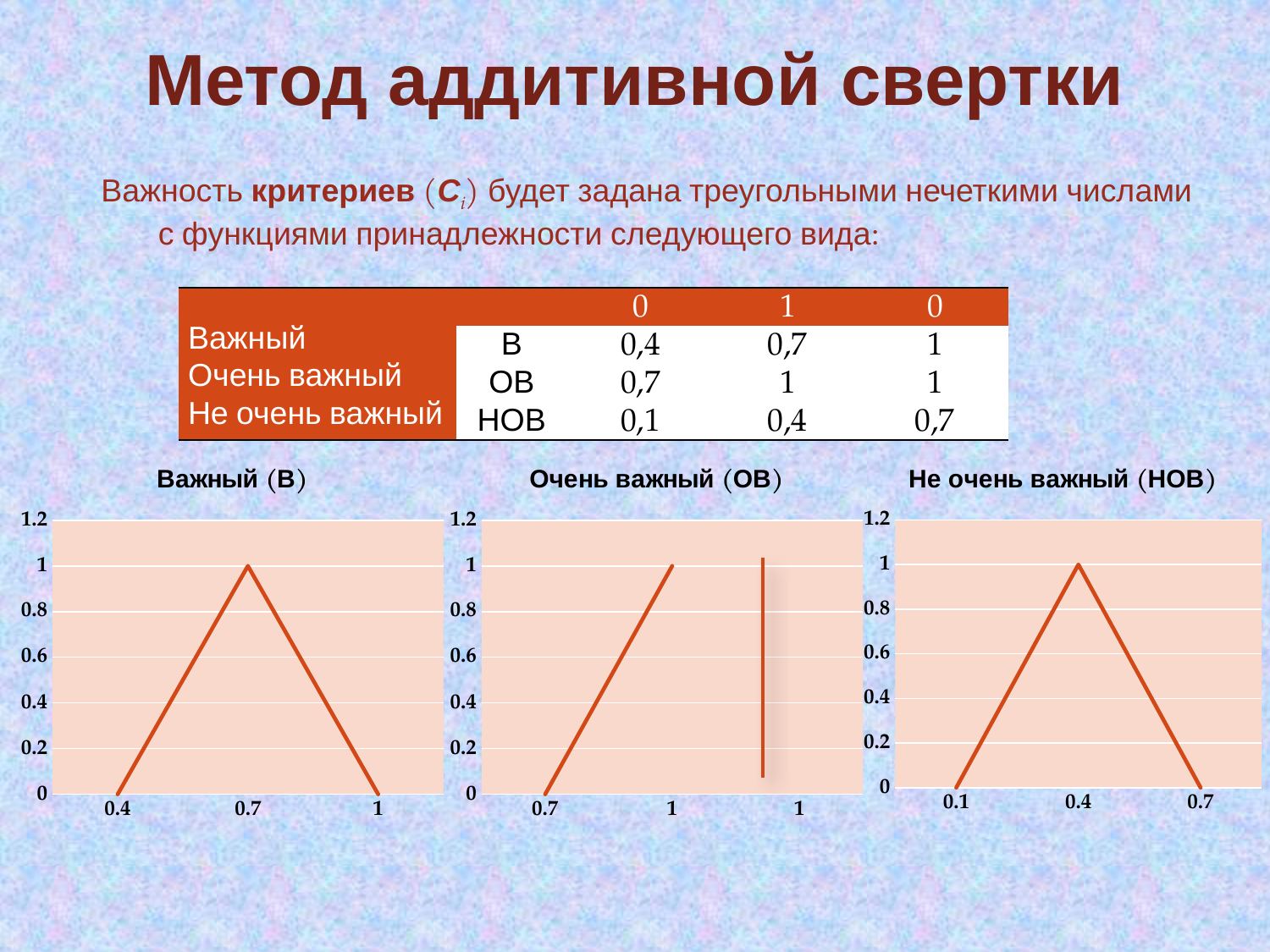

Метод аддитивной свертки

Важность критериев (Сi) будет задана треугольными нечеткими числами с функциями принадлежности следующего вида:

|  |  | 0 | 1 | 0 |
| --- | --- | --- | --- | --- |
| Важный | В | 0,4 | 0,7 | 1 |
| Очень важный | ОВ | 0,7 | 1 | 1 |
| Не очень важный | НОВ | 0,1 | 0,4 | 0,7 |

### Chart:

| Category |  |
|---|---|
| 0.4 | 0.0 |
| 0.7 | 1.0 |
| 1 | 0.0 |

[unsupported chart]

### Chart:

| Category |  |
|---|---|
| 0.1 | 0.0 |
| 0.4 | 1.0 |
| 0.7 | 0.0 |